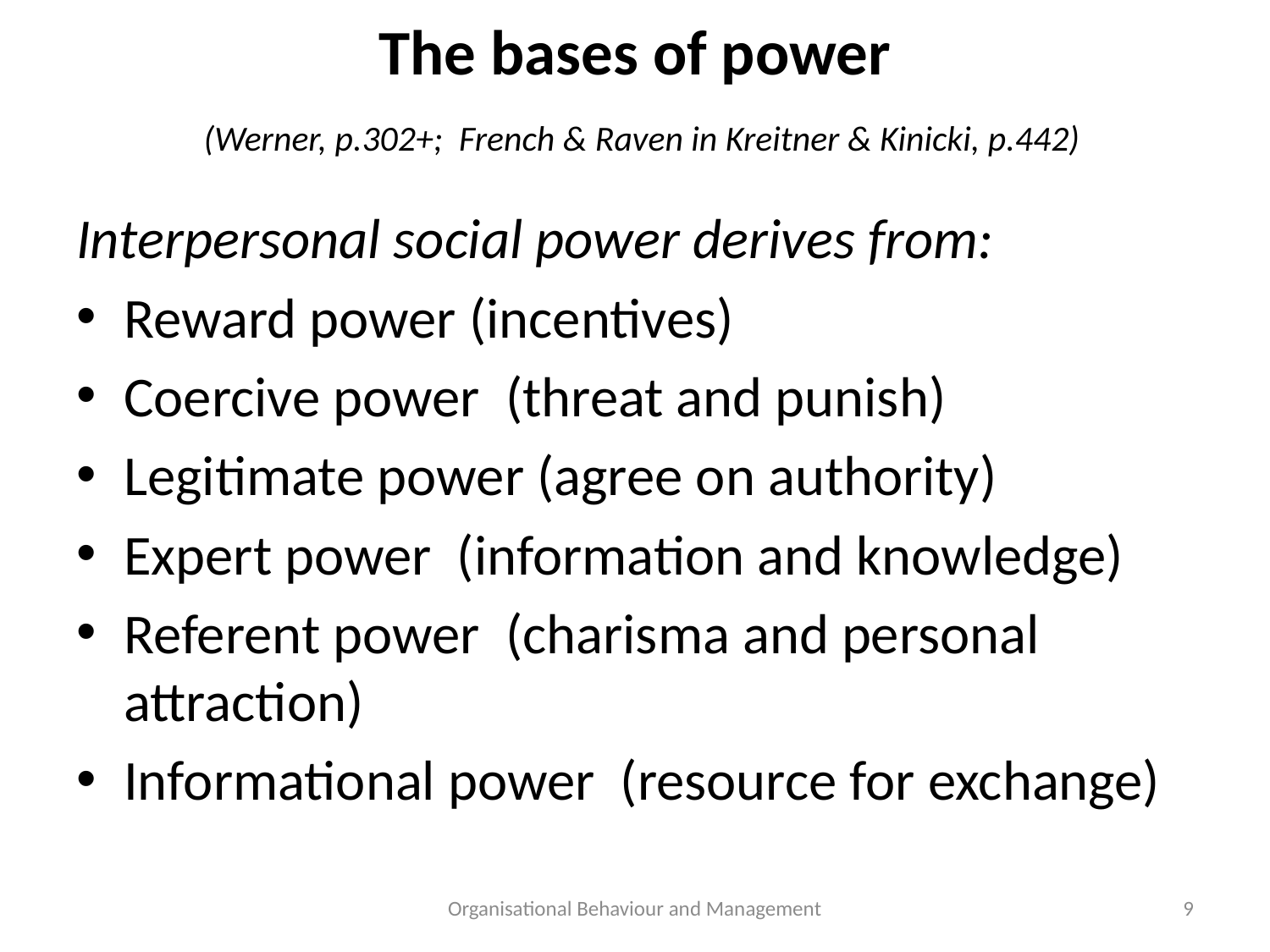

# The bases of power (Werner, p.302+;  French & Raven in Kreitner & Kinicki, p.442)
Interpersonal social power derives from:
Reward power (incentives)
Coercive power  (threat and punish)
Legitimate power (agree on authority)
Expert power  (information and knowledge)
Referent power  (charisma and personal attraction)
Informational power  (resource for exchange)

Organisational Behaviour and Management
9